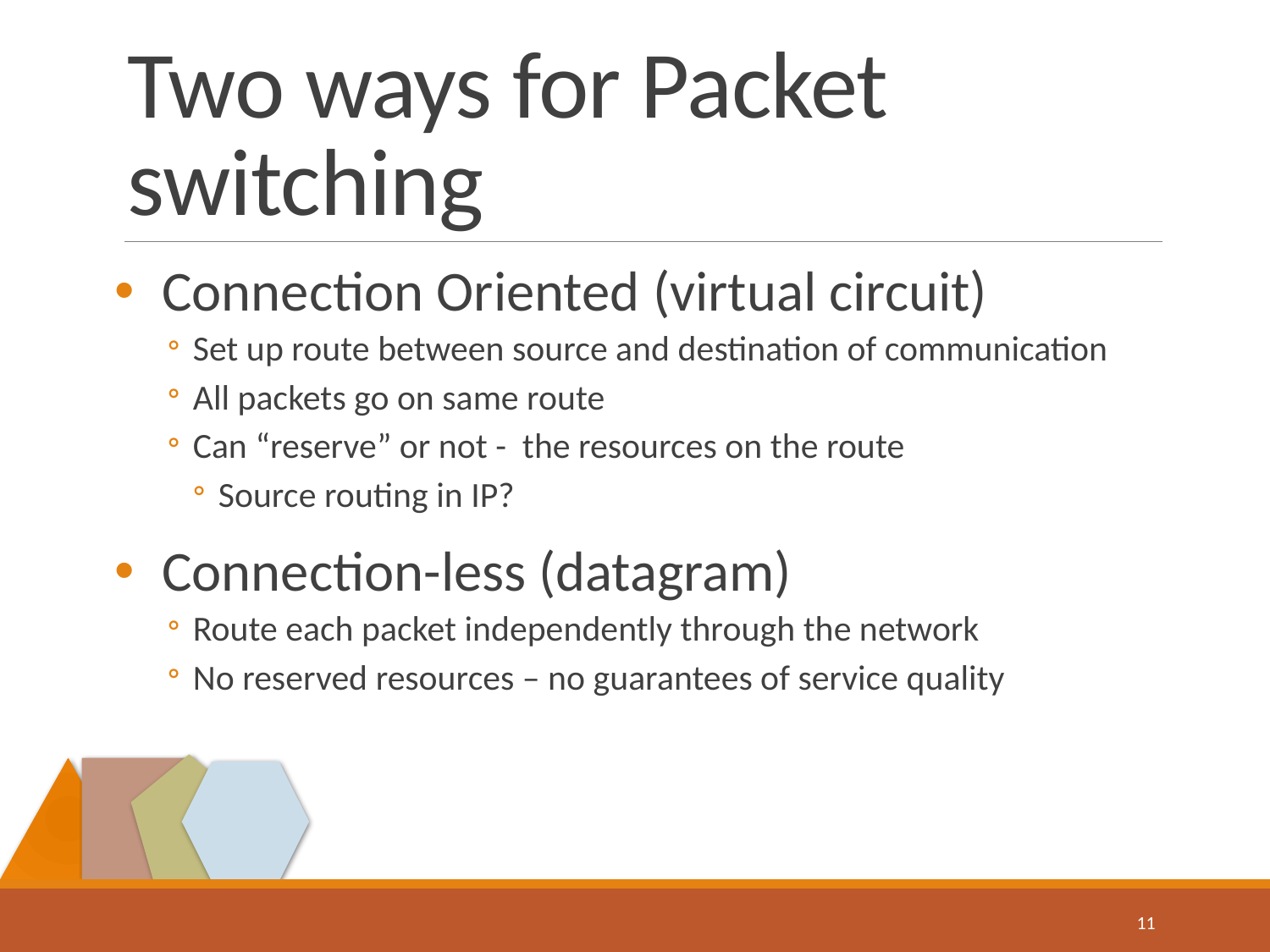

# Two ways for Packet switching
Connection Oriented (virtual circuit)
Set up route between source and destination of communication
All packets go on same route
Can “reserve” or not -  the resources on the route
Source routing in IP?
Connection-less (datagram)
Route each packet independently through the network
No reserved resources – no guarantees of service quality
11